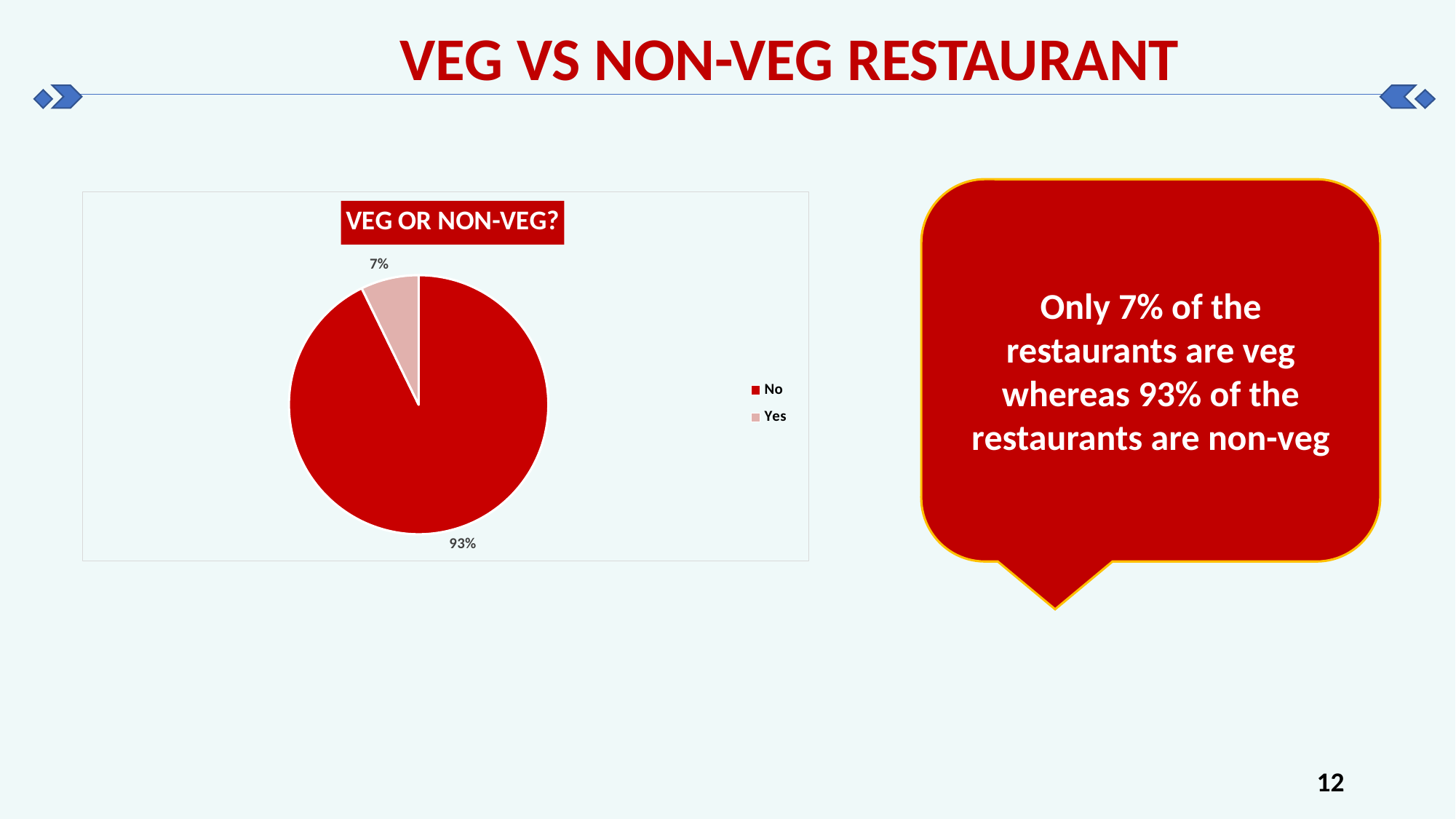

VEG VS NON-VEG RESTAURANT

Only 7% of the restaurants are veg whereas 93% of the restaurants are non-veg

### Chart: VEG OR NON-VEG?

| Category | Total |
|---|---|
| No | 8278.0 |
| Yes | 645.0 |
12